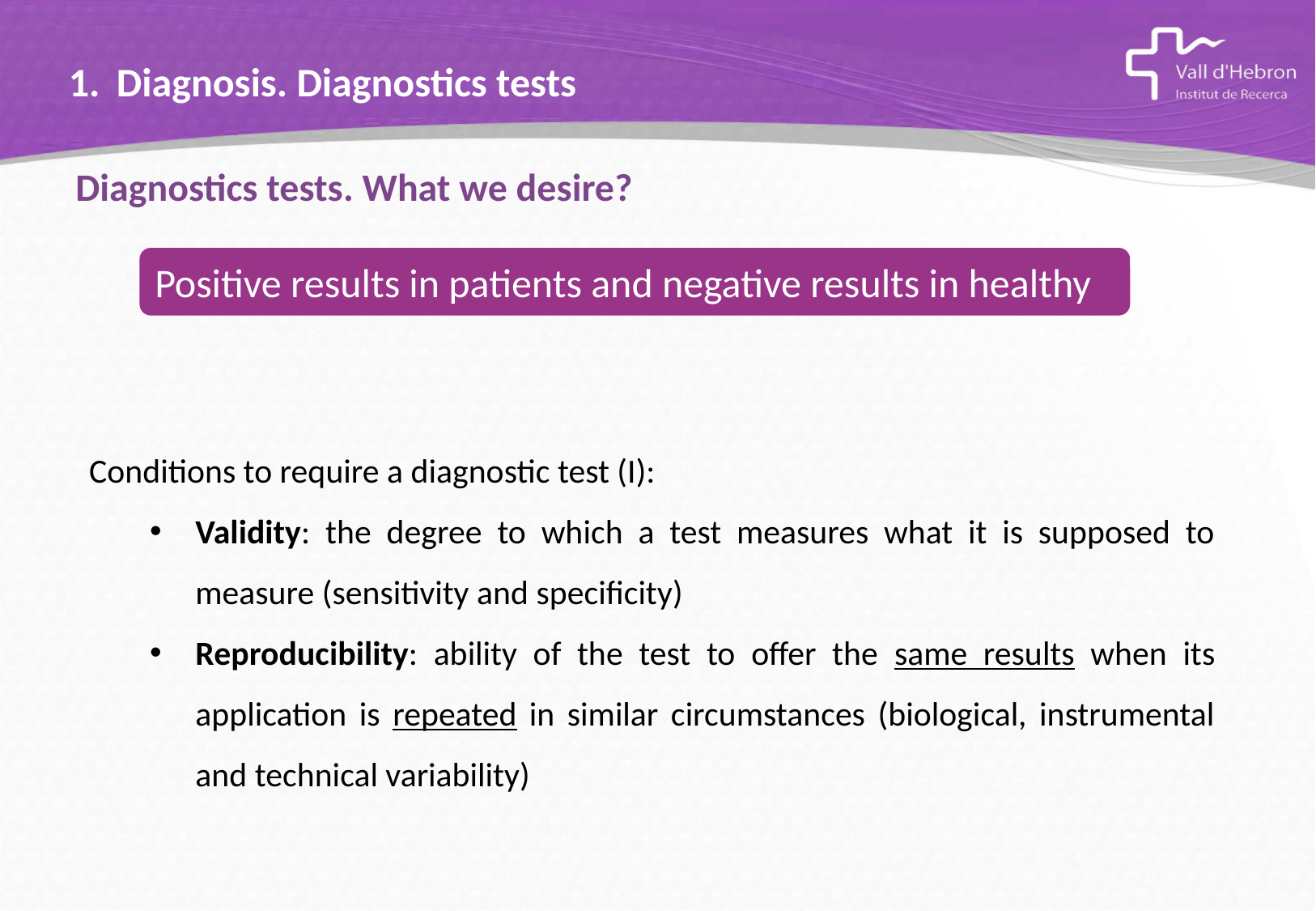

# Diagnosis. Diagnostics tests
Diagnostics tests. What we desire?
Positive results in patients and negative results in healthy
Conditions to require a diagnostic test (I):
Validity: the degree to which a test measures what it is supposed to measure (sensitivity and specificity)
Reproducibility: ability of the test to offer the same results when its application is repeated in similar circumstances (biological, instrumental and technical variability)